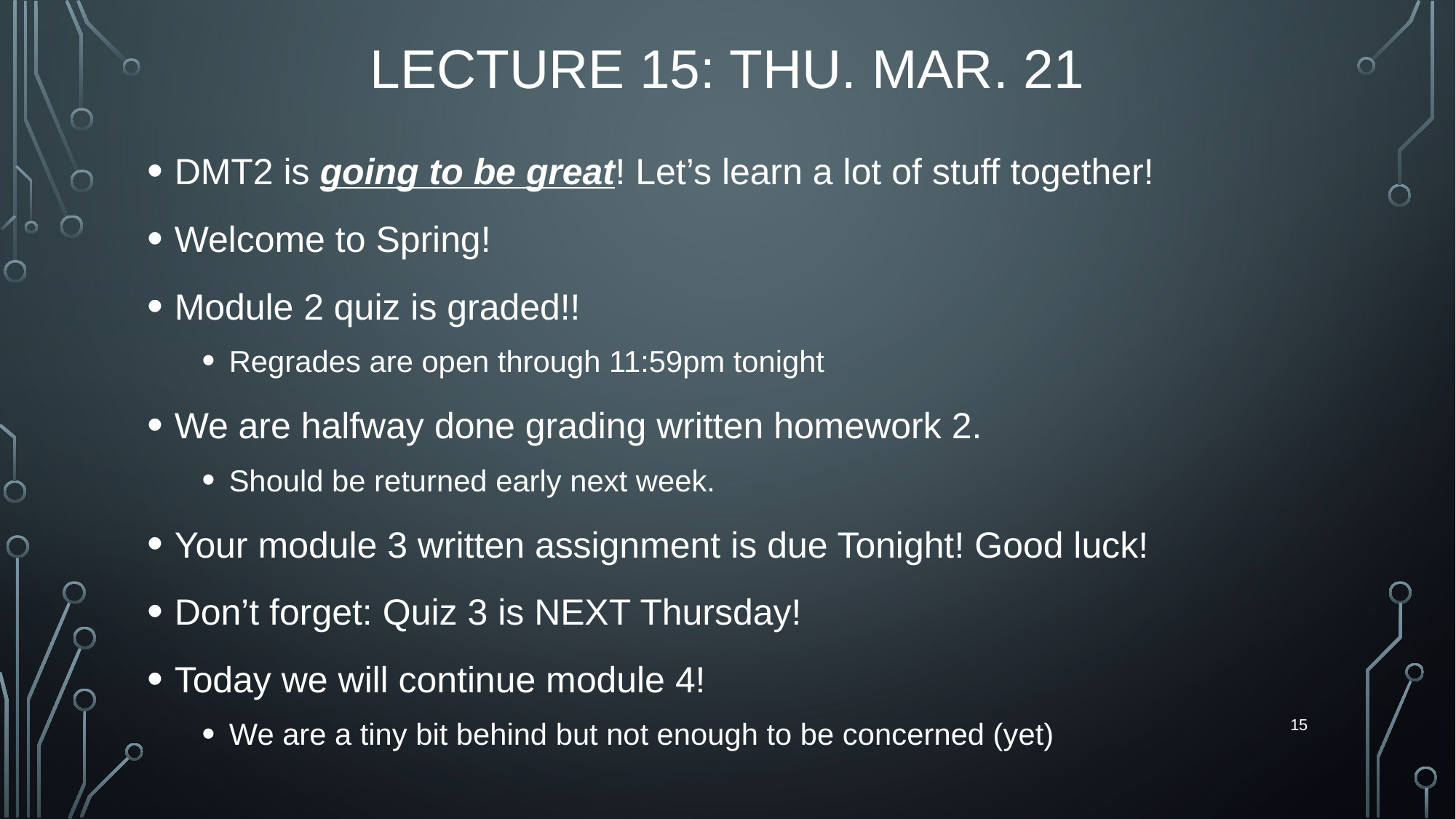

# Lecture 15: Thu. Mar. 21
DMT2 is going to be great! Let’s learn a lot of stuff together!
Welcome to Spring!
Module 2 quiz is graded!!
Regrades are open through 11:59pm tonight
We are halfway done grading written homework 2.
Should be returned early next week.
Your module 3 written assignment is due Tonight! Good luck!
Don’t forget: Quiz 3 is NEXT Thursday!
Today we will continue module 4!
We are a tiny bit behind but not enough to be concerned (yet)

15